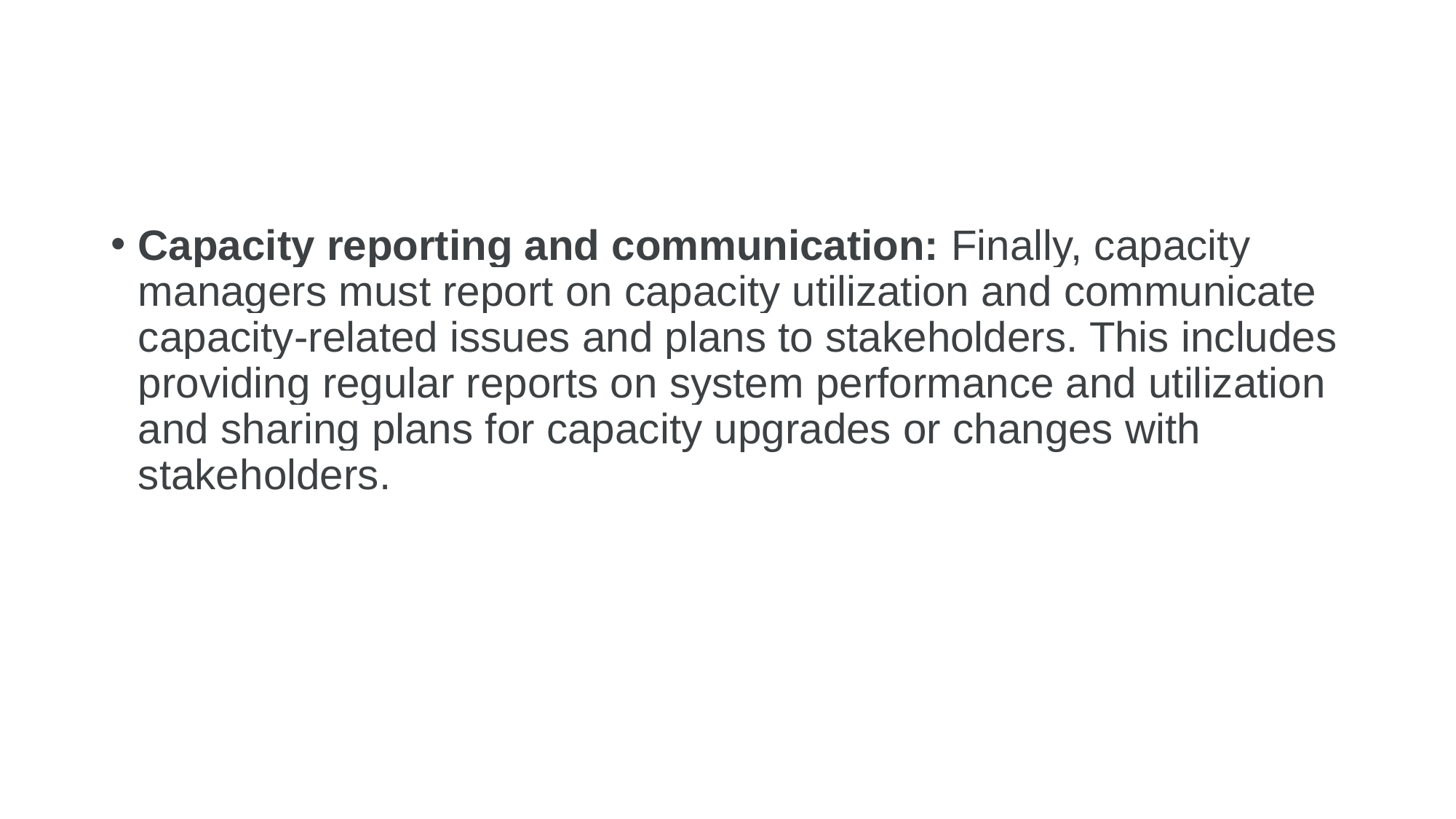

#
Capacity reporting and communication: Finally, capacity managers must report on capacity utilization and communicate capacity-related issues and plans to stakeholders. This includes providing regular reports on system performance and utilization and sharing plans for capacity upgrades or changes with stakeholders.